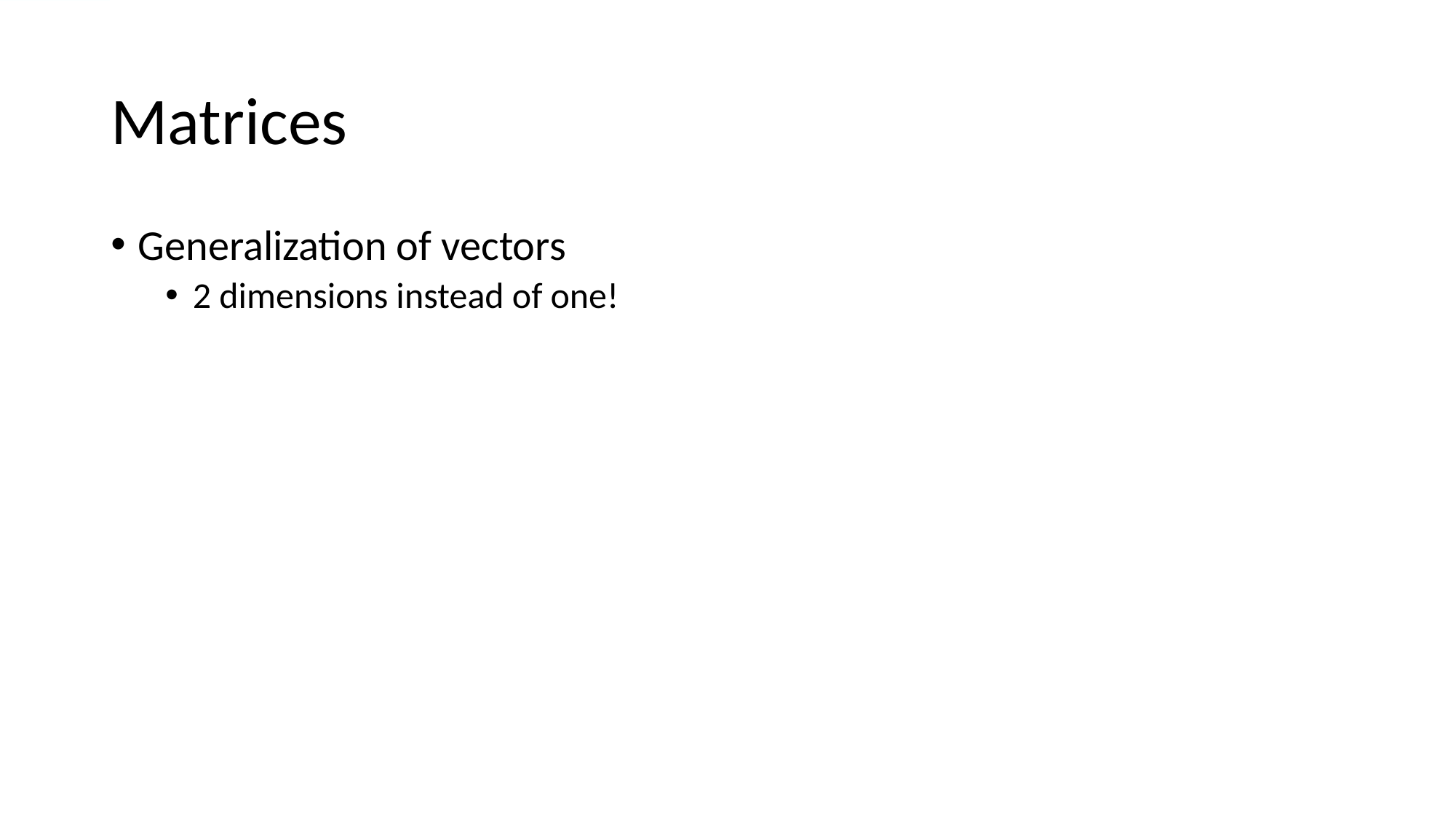

# Matrices
Generalization of vectors
2 dimensions instead of one!